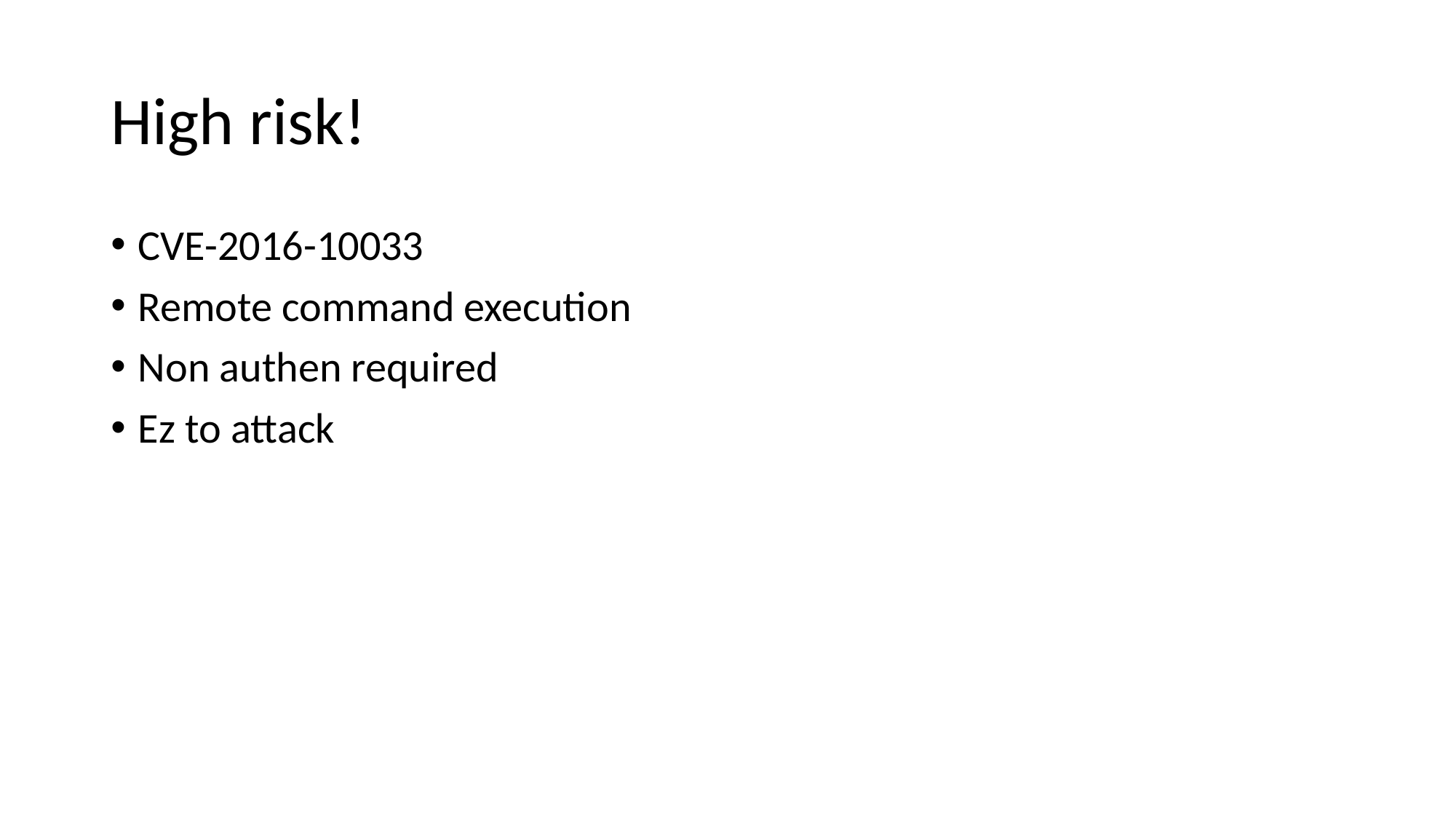

# High risk!
CVE-2016-10033
Remote command execution
Non authen required
Ez to attack